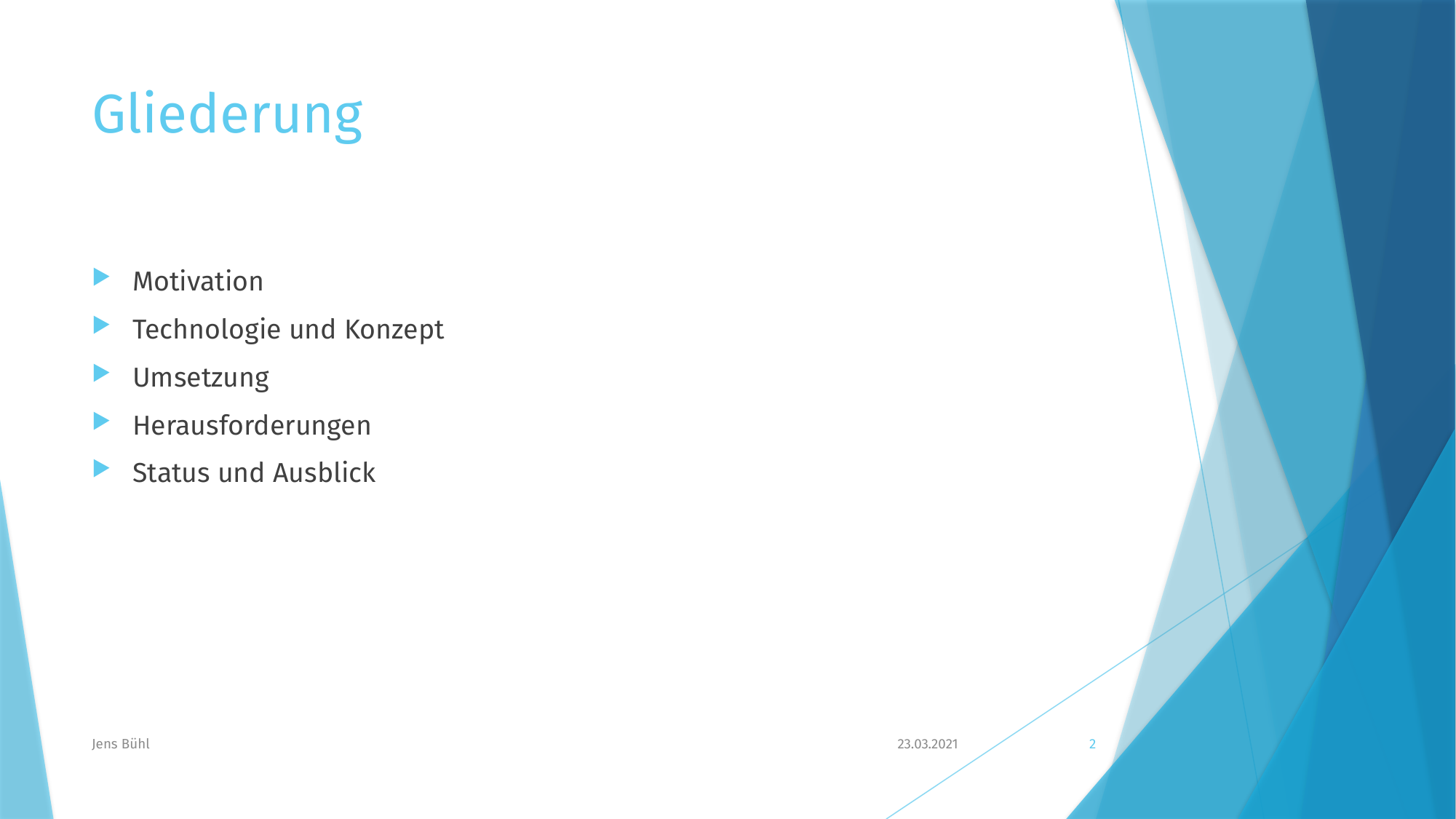

# Gliederung
Motivation
Technologie und Konzept
Umsetzung
Herausforderungen
Status und Ausblick
Jens Bühl
23.03.2021
2